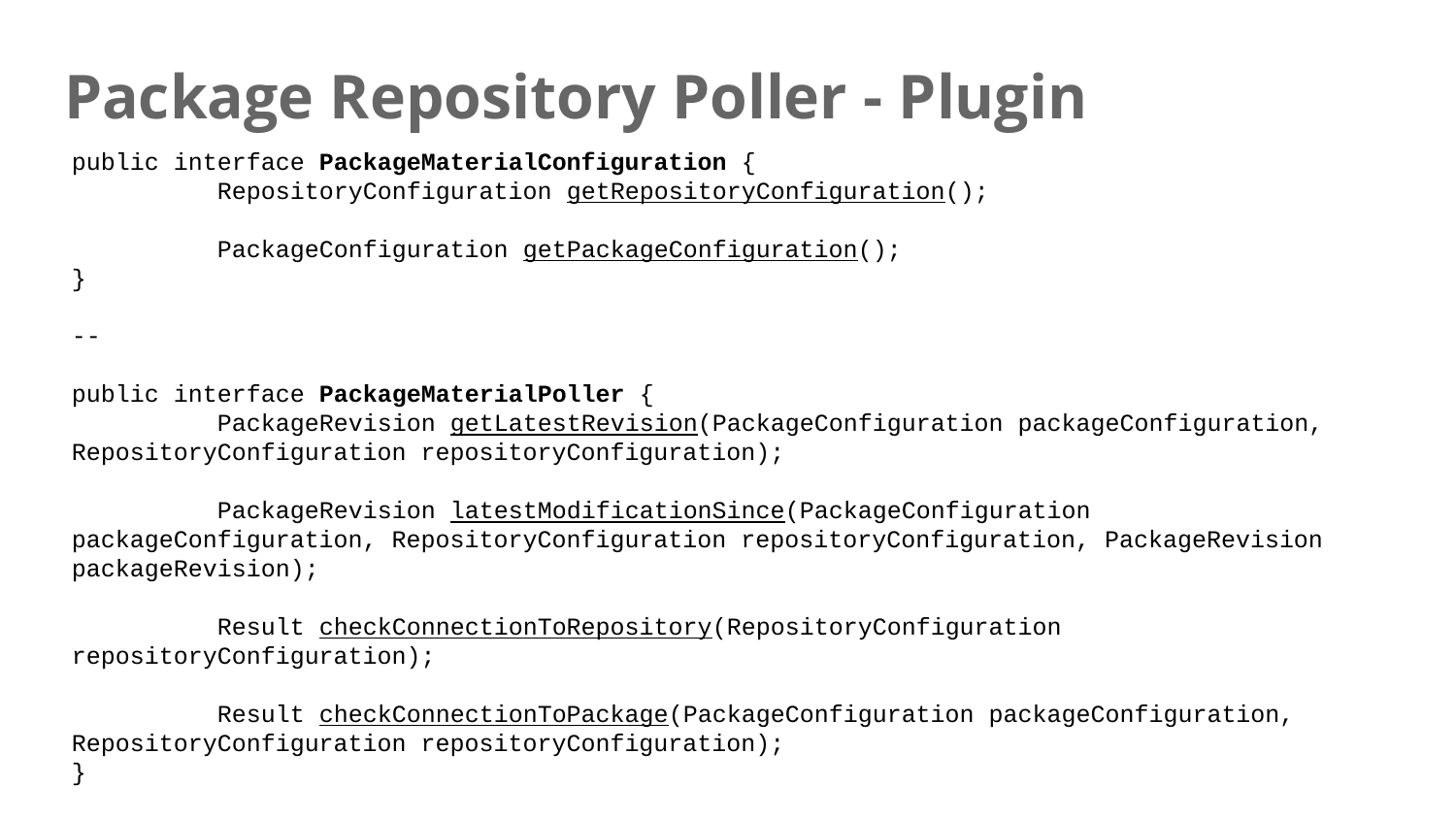

Package Repository Poller - Plugin
public interface PackageMaterialConfiguration {
	RepositoryConfiguration getRepositoryConfiguration();

	PackageConfiguration getPackageConfiguration();
}

--

public interface PackageMaterialPoller {
	PackageRevision getLatestRevision(PackageConfiguration packageConfiguration, RepositoryConfiguration repositoryConfiguration);

	PackageRevision latestModificationSince(PackageConfiguration packageConfiguration, RepositoryConfiguration repositoryConfiguration, PackageRevision packageRevision);

	Result checkConnectionToRepository(RepositoryConfiguration repositoryConfiguration);

	Result checkConnectionToPackage(PackageConfiguration packageConfiguration, RepositoryConfiguration repositoryConfiguration);
}